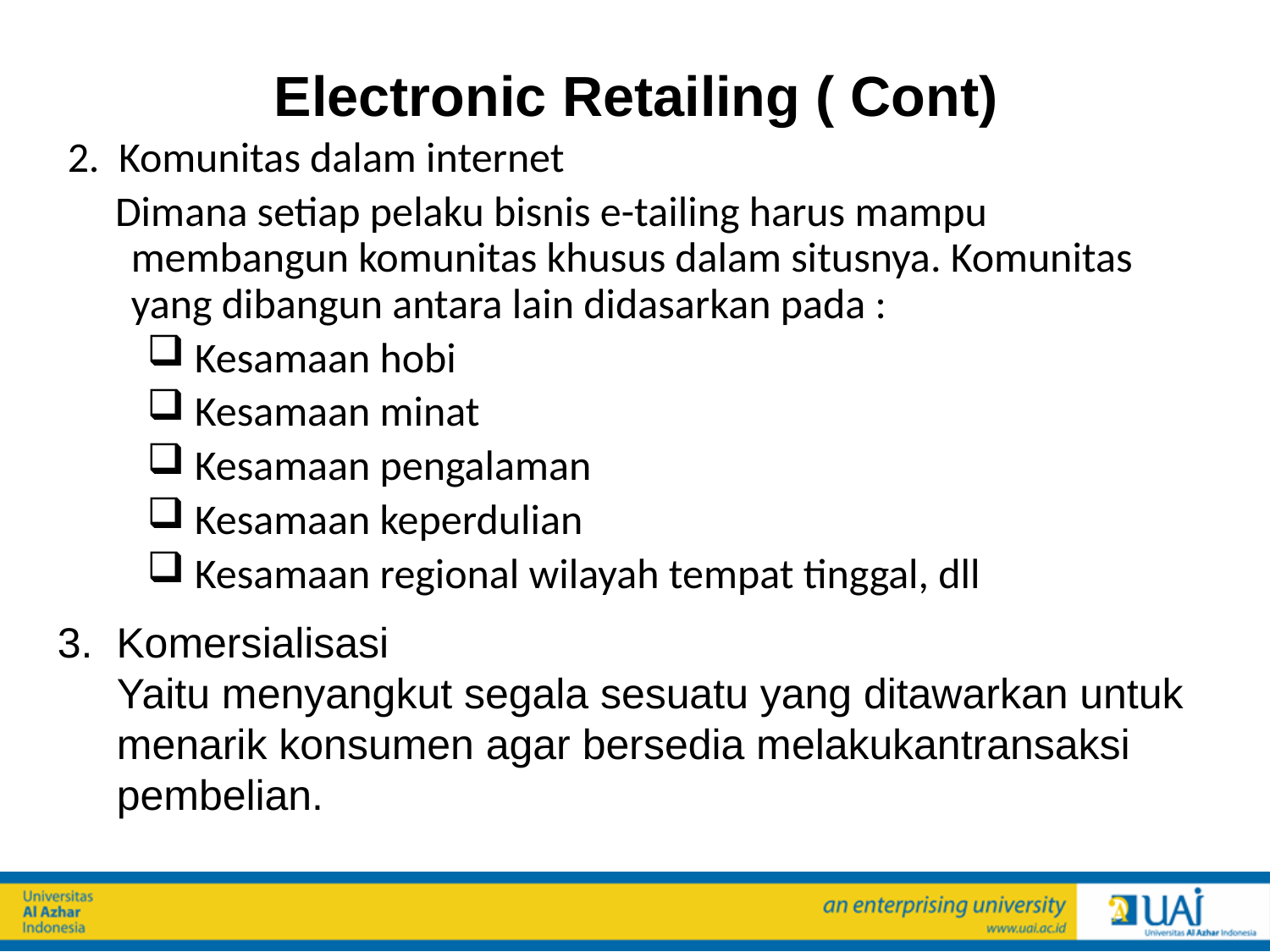

Electronic Retailing ( Cont)
2.  Komunitas dalam internet
     Dimana setiap pelaku bisnis e-tailing harus mampu membangun komunitas khusus dalam situsnya. Komunitas yang dibangun antara lain didasarkan pada :
Kesamaan hobi
Kesamaan minat
Kesamaan pengalaman
Kesamaan keperdulian
Kesamaan regional wilayah tempat tinggal, dll

3.  Komersialisasi
     Yaitu menyangkut segala sesuatu yang ditawarkan untuk
     menarik konsumen agar bersedia melakukantransaksi
     pembelian.